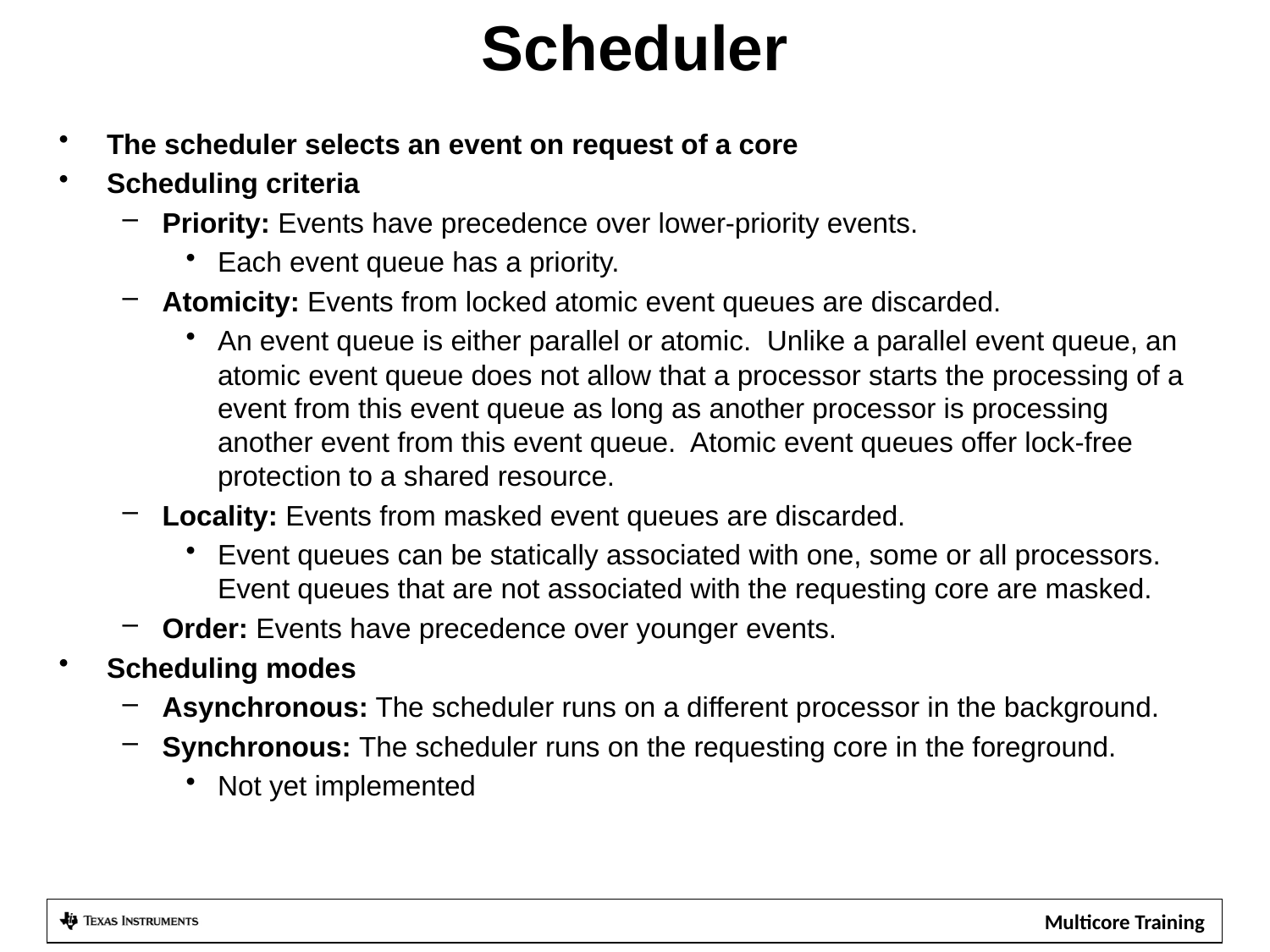

# Scheduler
The scheduler selects an event on request of a core
Scheduling criteria
Priority: Events have precedence over lower-priority events.
Each event queue has a priority.
Atomicity: Events from locked atomic event queues are discarded.
An event queue is either parallel or atomic.  Unlike a parallel event queue, an atomic event queue does not allow that a processor starts the processing of a event from this event queue as long as another processor is processing another event from this event queue.  Atomic event queues offer lock-free protection to a shared resource.
Locality: Events from masked event queues are discarded.
Event queues can be statically associated with one, some or all processors.  Event queues that are not associated with the requesting core are masked.
Order: Events have precedence over younger events.
Scheduling modes
Asynchronous: The scheduler runs on a different processor in the background.
Synchronous: The scheduler runs on the requesting core in the foreground.
Not yet implemented